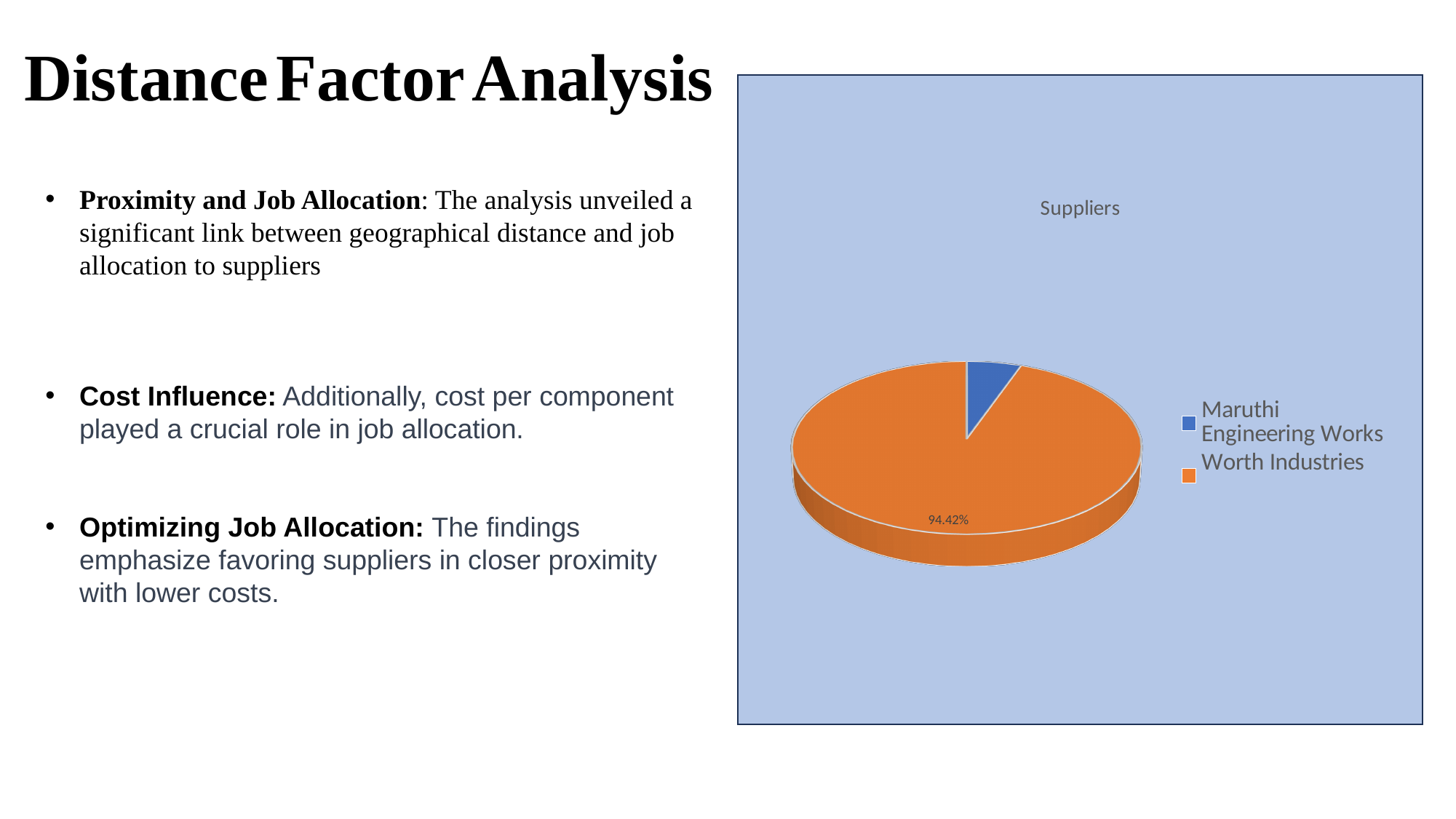

Distance Factor Analysis

Proximity and Job Allocation: The analysis unveiled a significant link between geographical distance and job allocation to suppliers

Cost Influence: Additionally, cost per component played a crucial role in job allocation.

Optimizing Job Allocation: The findings emphasize favoring suppliers in closer proximity with lower costs.

[unsupported chart]